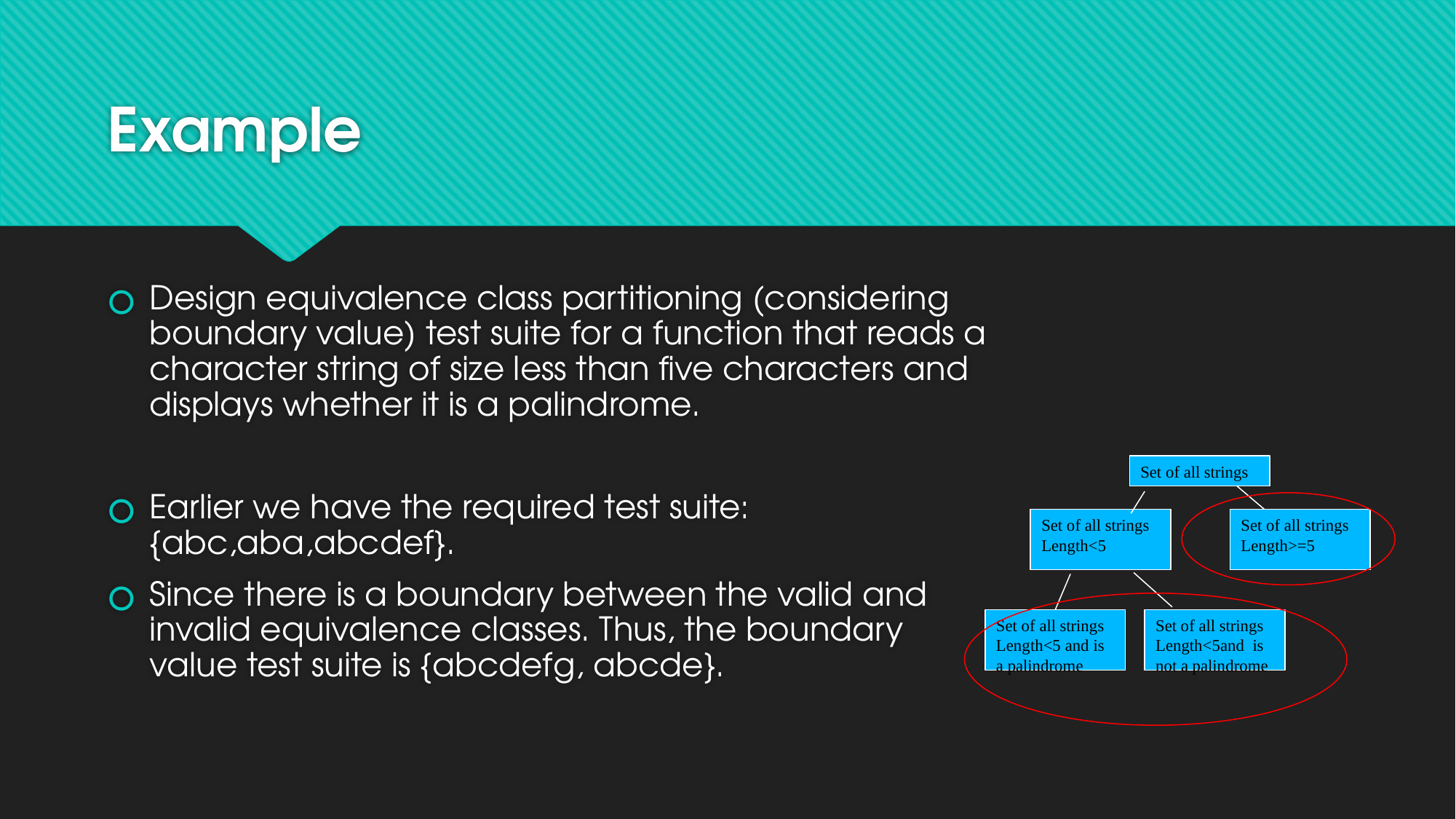

# Example
Design equivalence class partitioning (considering boundary value) test suite for a function that reads a character string of size less than five characters and displays whether it is a palindrome.

Earlier we have the required test suite: {abc,aba,abcdef}.
Since there is a boundary between the valid and invalid equivalence classes. Thus, the boundary value test suite is {abcdefg, abcde}.
Set of all strings

Set of all strings
Length<5
Set of all strings
Length>=5

Set of all strings
Length<5 and is a palindrome
Set of all strings
Length<5and  is not a palindrome